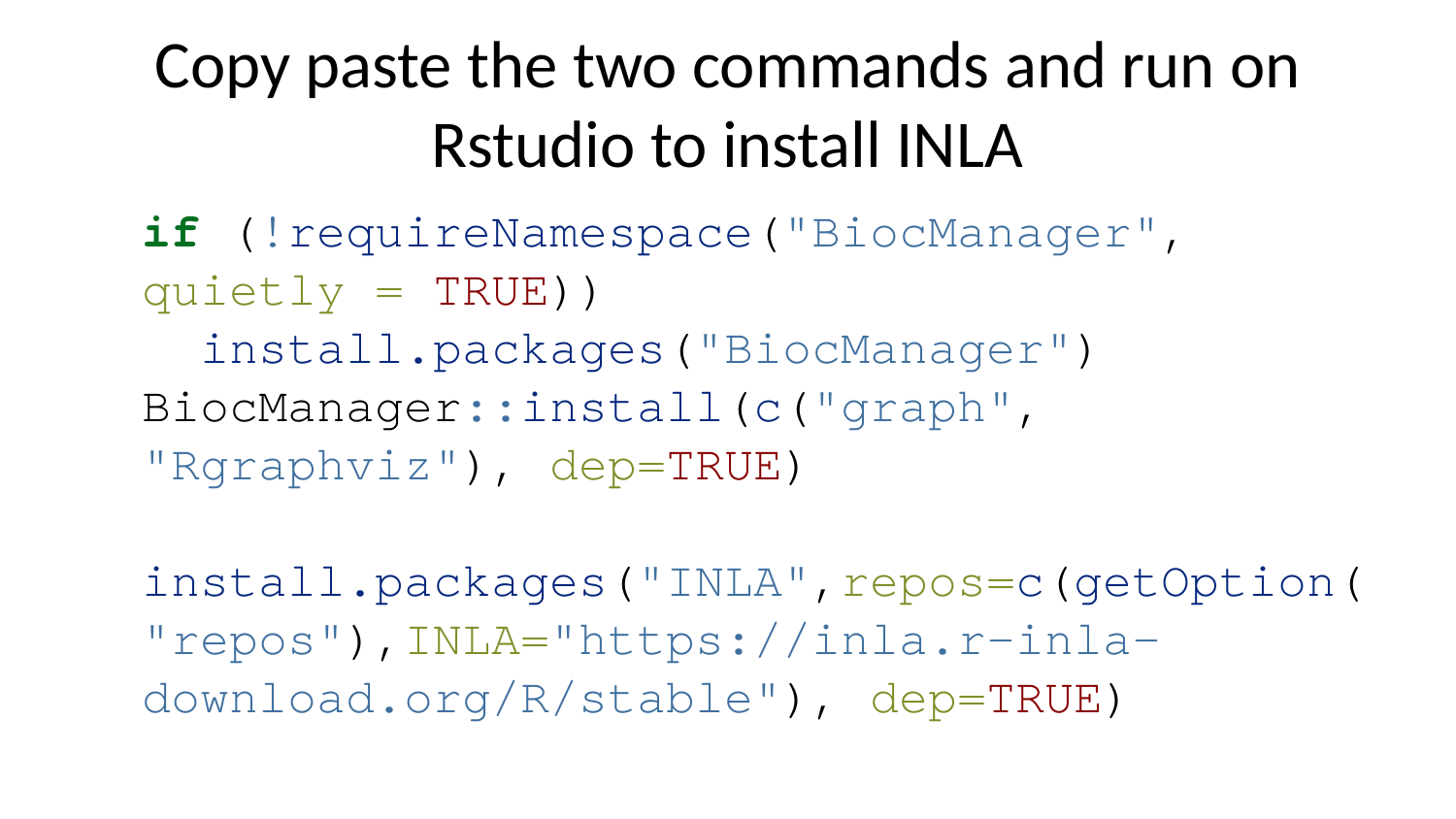

# Copy paste the two commands and run on Rstudio to install INLA
if (!requireNamespace("BiocManager", quietly = TRUE))
  install.packages("BiocManager")
BiocManager::install(c("graph", "Rgraphviz"), dep=TRUE)
install.packages("INLA",repos=c(getOption("repos"),INLA="https://inla.r-inla-download.org/R/stable"), dep=TRUE)